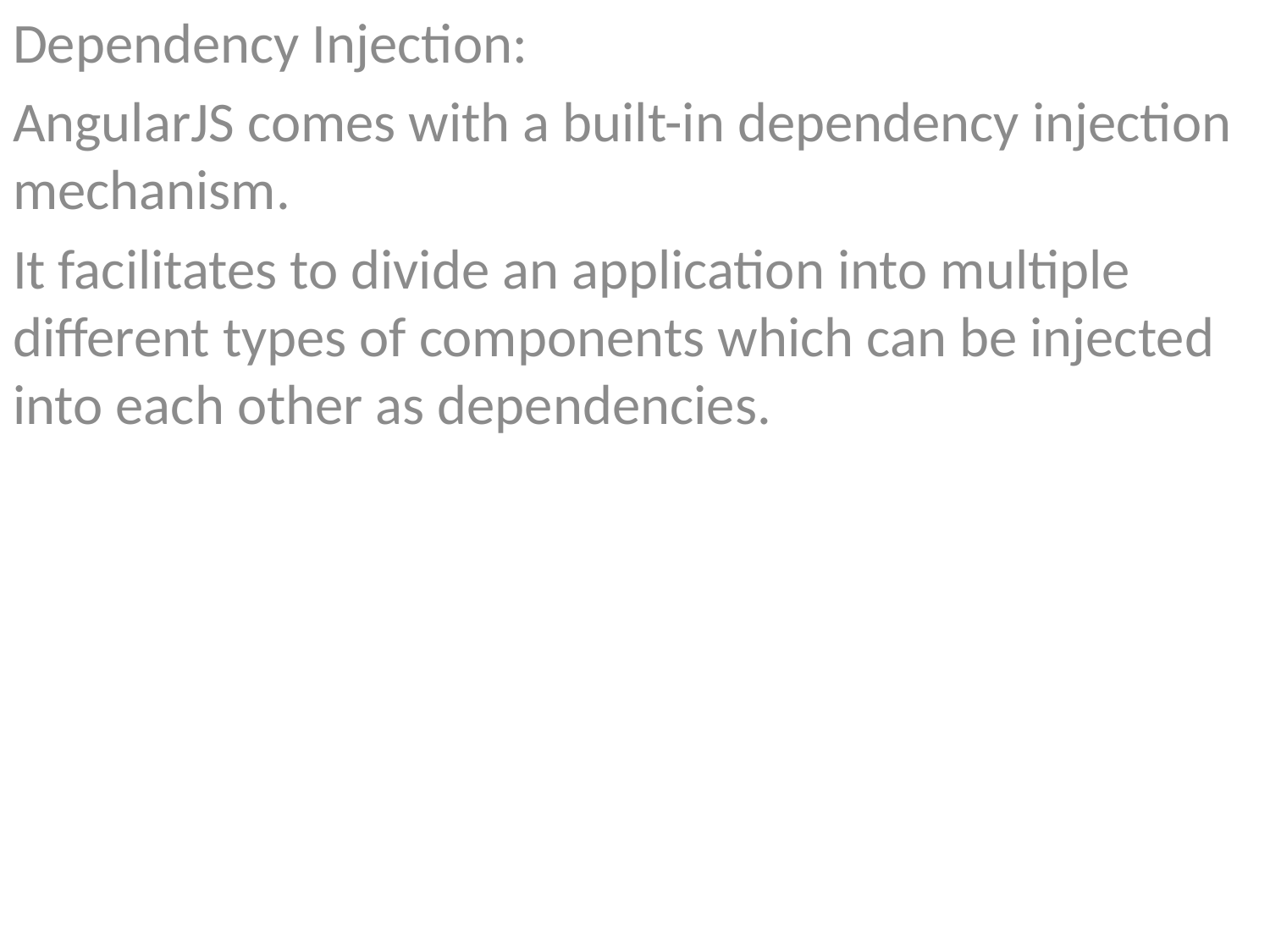

Dependency Injection:
AngularJS comes with a built-in dependency injection mechanism.
It facilitates to divide an application into multiple different types of components which can be injected into each other as dependencies.